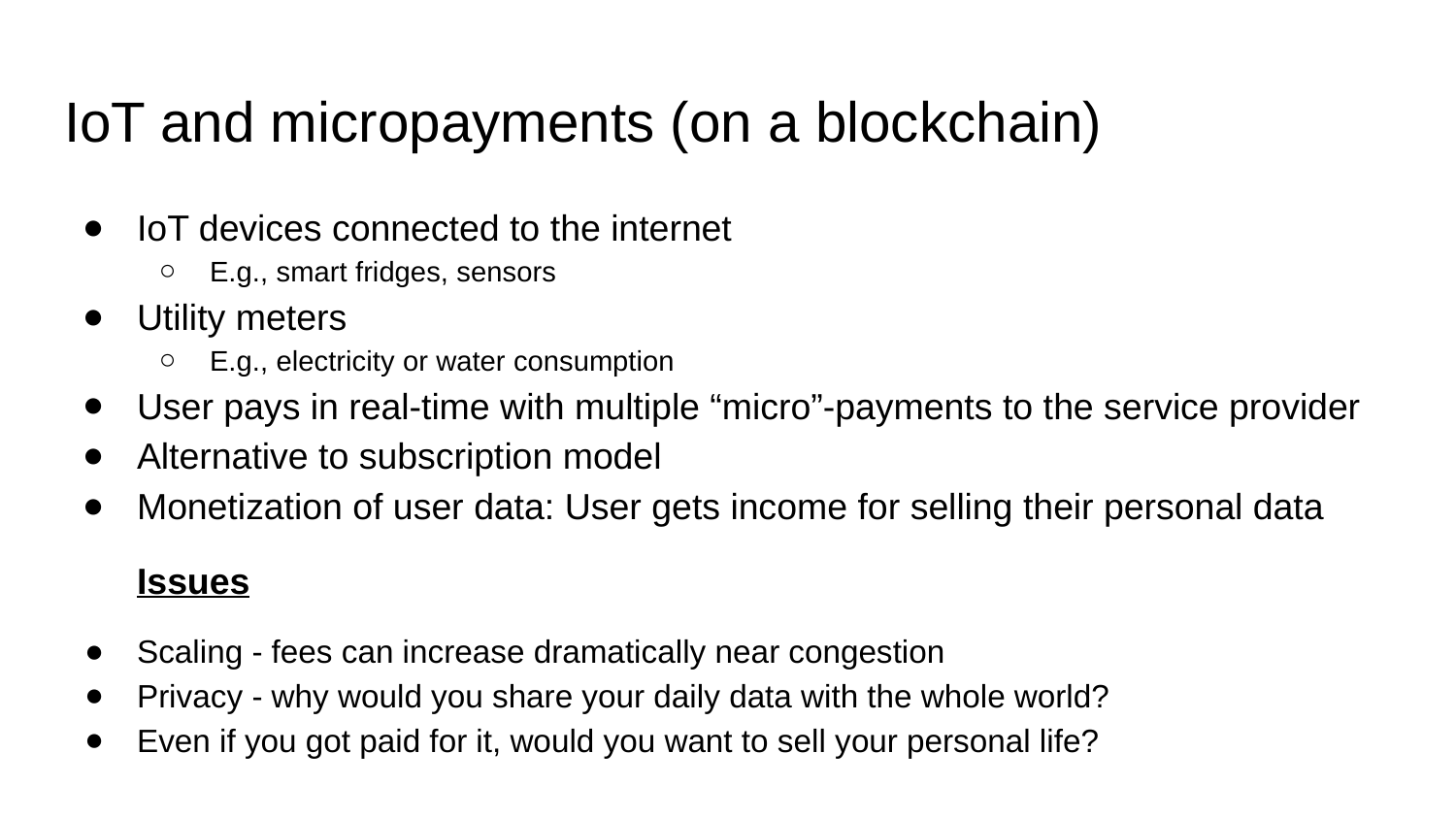

# IoT and micropayments (on a blockchain)
IoT devices connected to the internet
E.g., smart fridges, sensors
Utility meters
E.g., electricity or water consumption
User pays in real-time with multiple “micro”-payments to the service provider
Alternative to subscription model
Monetization of user data: User gets income for selling their personal data
Issues
Scaling - fees can increase dramatically near congestion
Privacy - why would you share your daily data with the whole world?
Even if you got paid for it, would you want to sell your personal life?